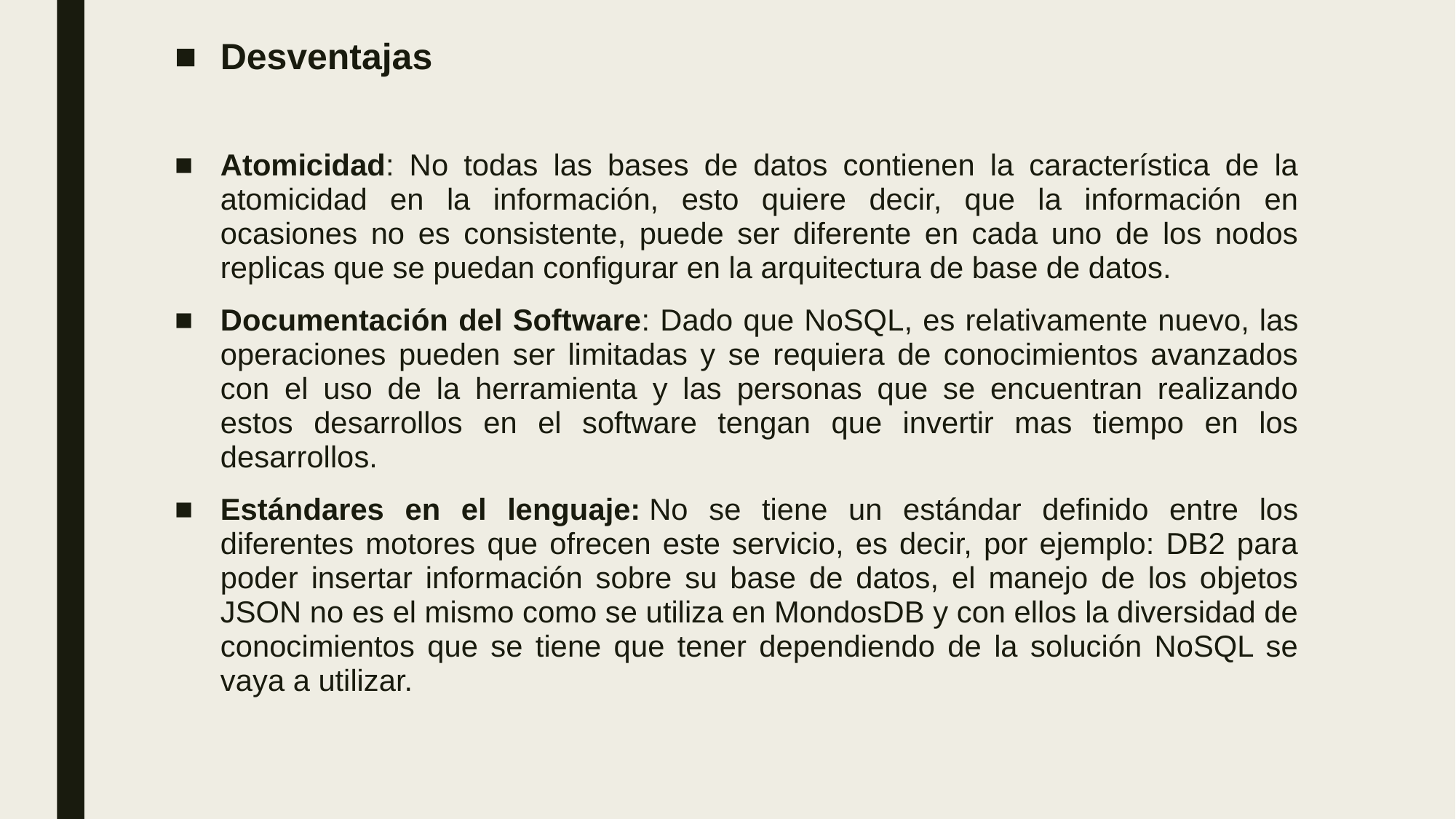

Desventajas

Atomicidad: No todas las bases de datos contienen la característica de la atomicidad en la información, esto quiere decir, que la información en ocasiones no es consistente, puede ser diferente en cada uno de los nodos replicas que se puedan configurar en la arquitectura de base de datos.
Documentación del Software: Dado que NoSQL, es relativamente nuevo, las operaciones pueden ser limitadas y se requiera de conocimientos avanzados con el uso de la herramienta y las personas que se encuentran realizando estos desarrollos en el software tengan que invertir mas tiempo en los desarrollos.
Estándares en el lenguaje: No se tiene un estándar definido entre los diferentes motores que ofrecen este servicio, es decir, por ejemplo: DB2 para poder insertar información sobre su base de datos, el manejo de los objetos JSON no es el mismo como se utiliza en MondosDB y con ellos la diversidad de conocimientos que se tiene que tener dependiendo de la solución NoSQL se vaya a utilizar.